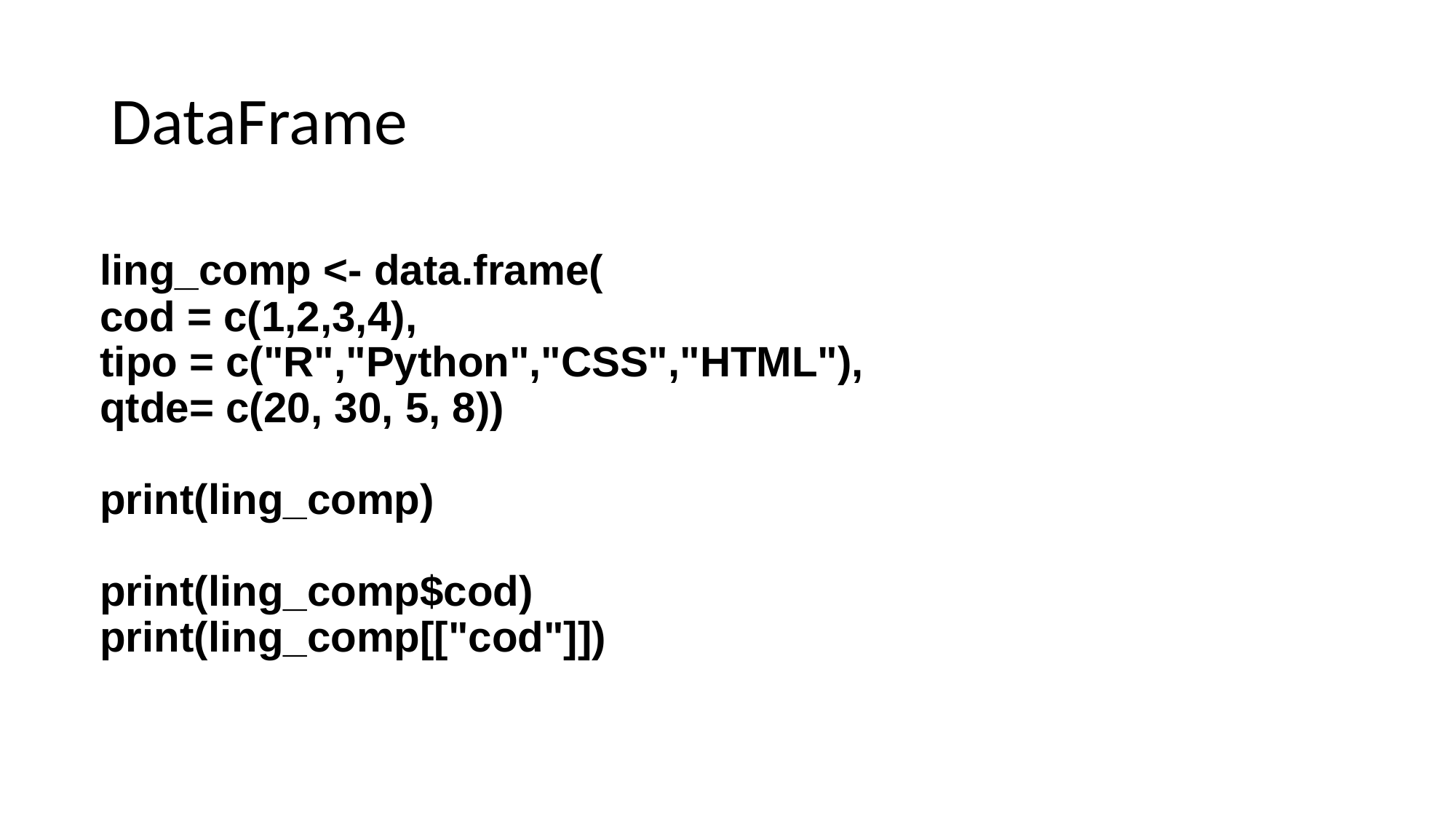

# DataFrame
ling_comp <- data.frame(
cod = c(1,2,3,4),
tipo = c("R","Python","CSS","HTML"),
qtde= c(20, 30, 5, 8))

print(ling_comp)

print(ling_comp$cod)
print(ling_comp[["cod"]])